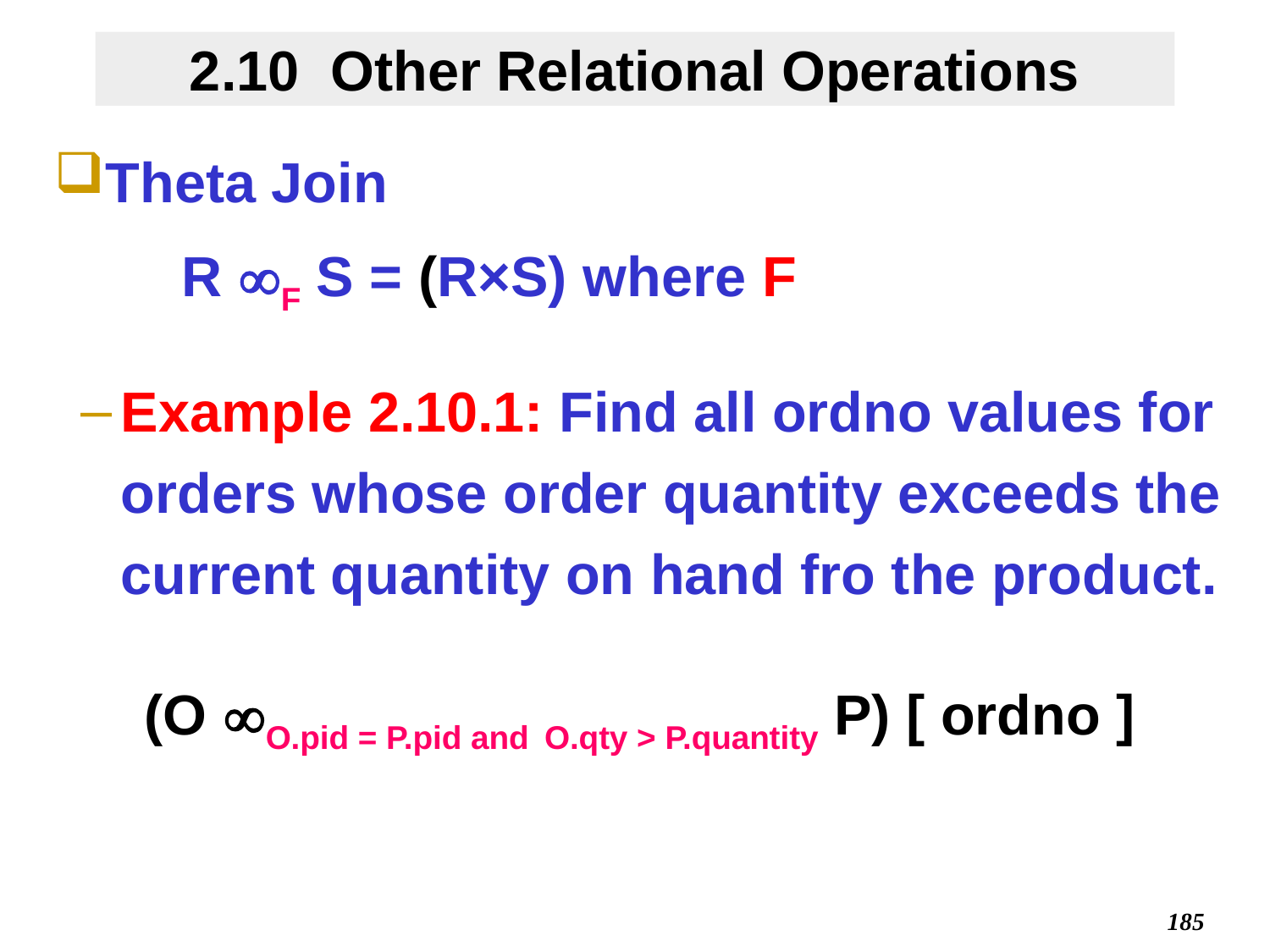

# 2.10  Other Relational Operations
Theta Join
R ∞F S = (R×S) where F
Example 2.10.1: Find all ordno values for orders whose order quantity exceeds the current quantity on hand fro the product.

(O ∞O.pid = P.pid and O.qty > P.quantity P) [ ordno ]

185